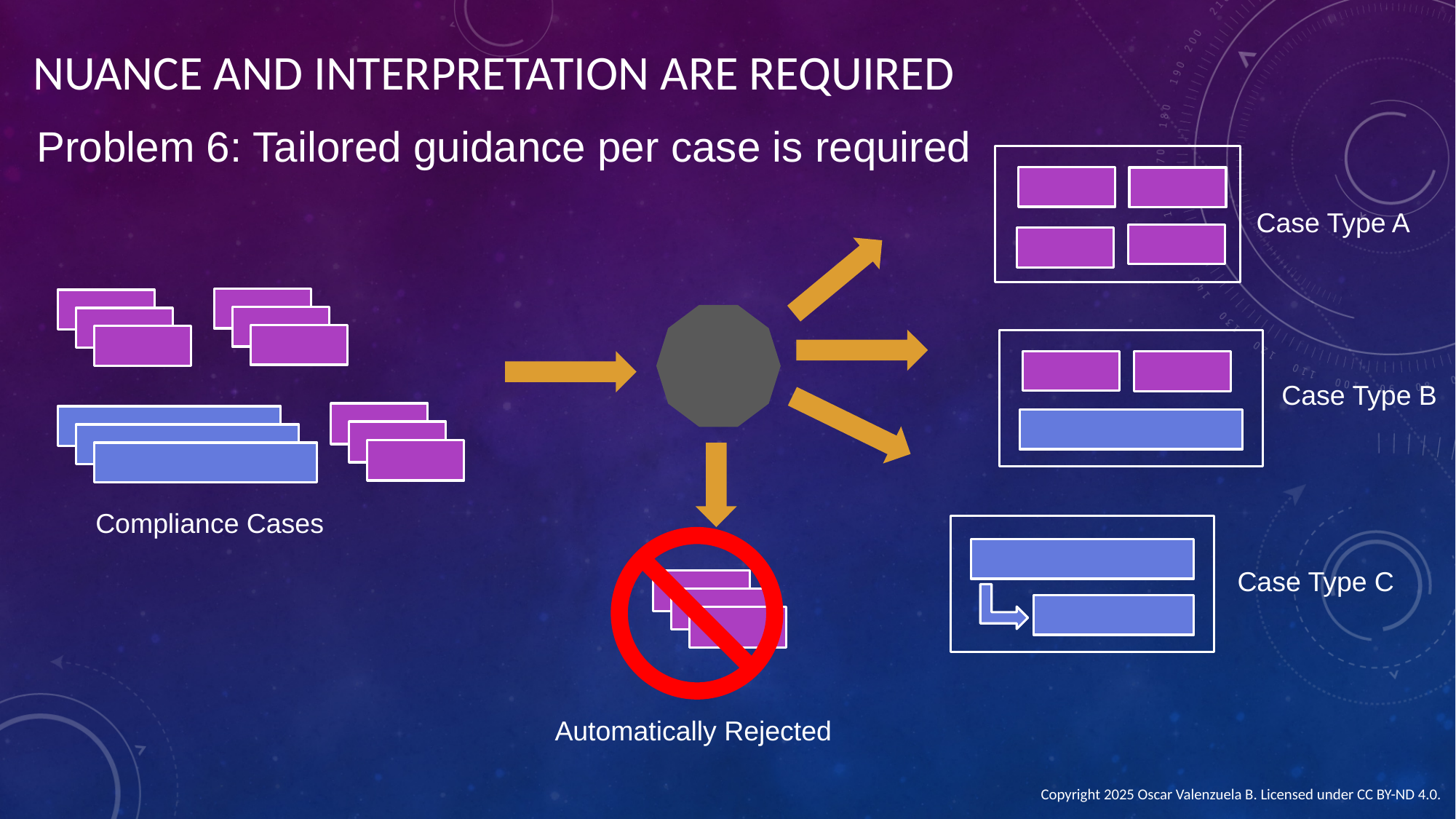

NUANCE and interpretation are required
Problem 6: Tailored guidance per case is required

Case Type A

Case Type B

Compliance Cases

Case Type C

Automatically Rejected
Copyright 2025 Oscar Valenzuela B. Licensed under CC BY-ND 4.0.